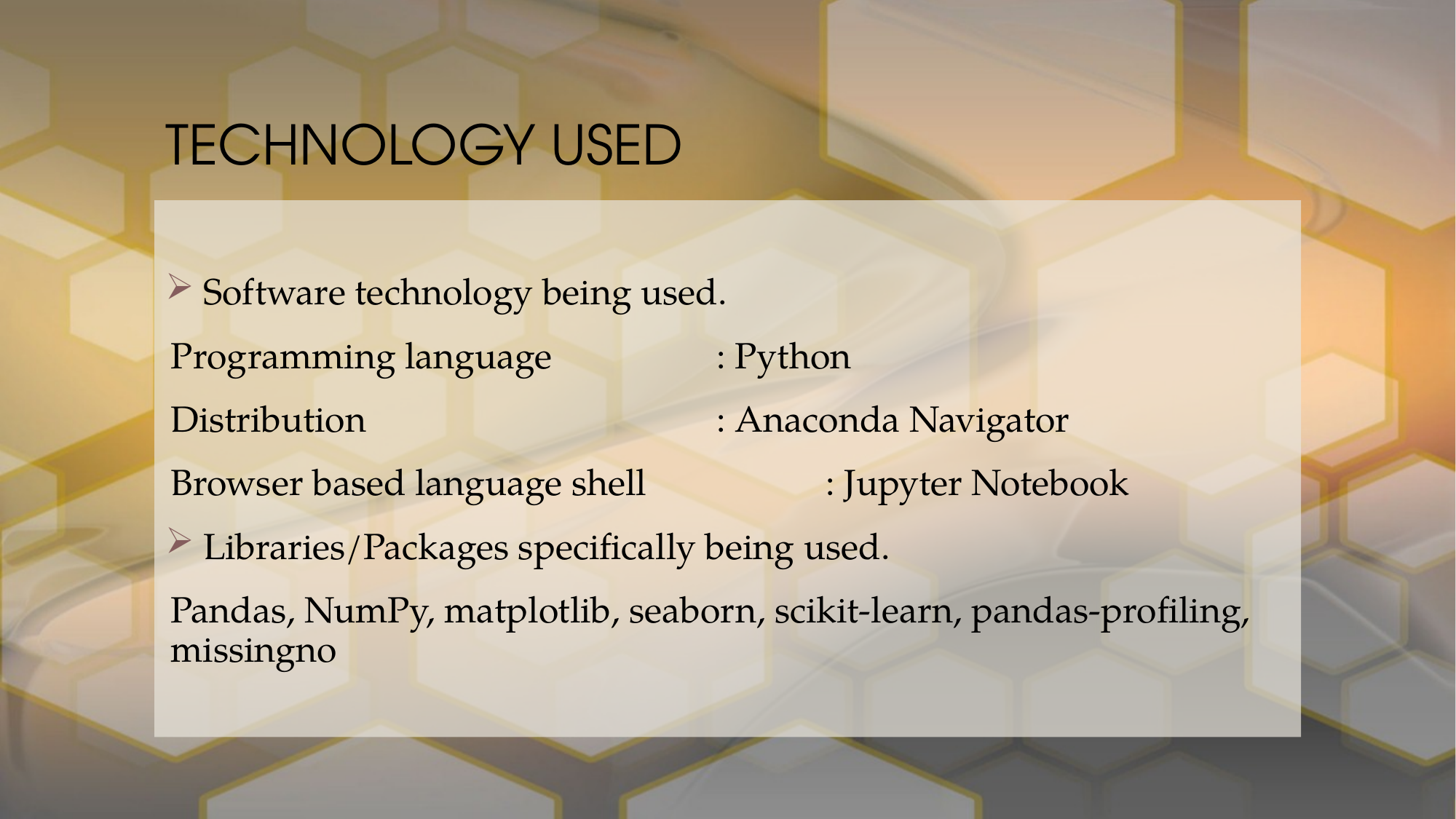

# TECHNOLOGY USED

 Software technology being used.
Programming language 		: Python
Distribution 				: Anaconda Navigator
Browser based language shell 		: Jupyter Notebook
 Libraries/Packages specifically being used.
Pandas, NumPy, matplotlib, seaborn, scikit-learn, pandas-profiling, missingno